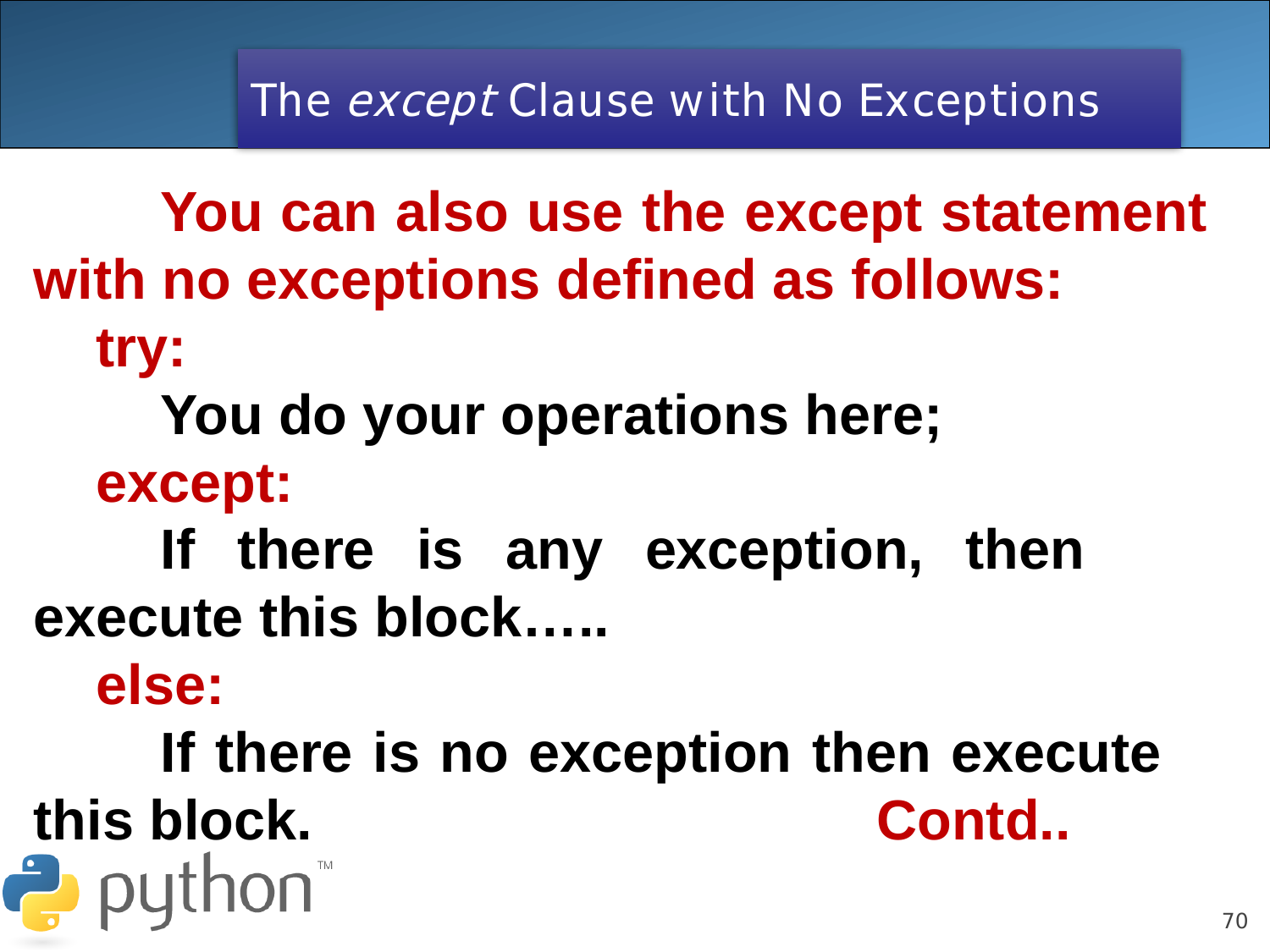

The except Clause with No Exceptions
	You can also use the except statement with no exceptions defined as follows:
    try:
	You do your operations here;
    except:
	If there is any exception, then 	execute this block…..
    else:
	If there is no exception then execute 	this block.                                    Contd..